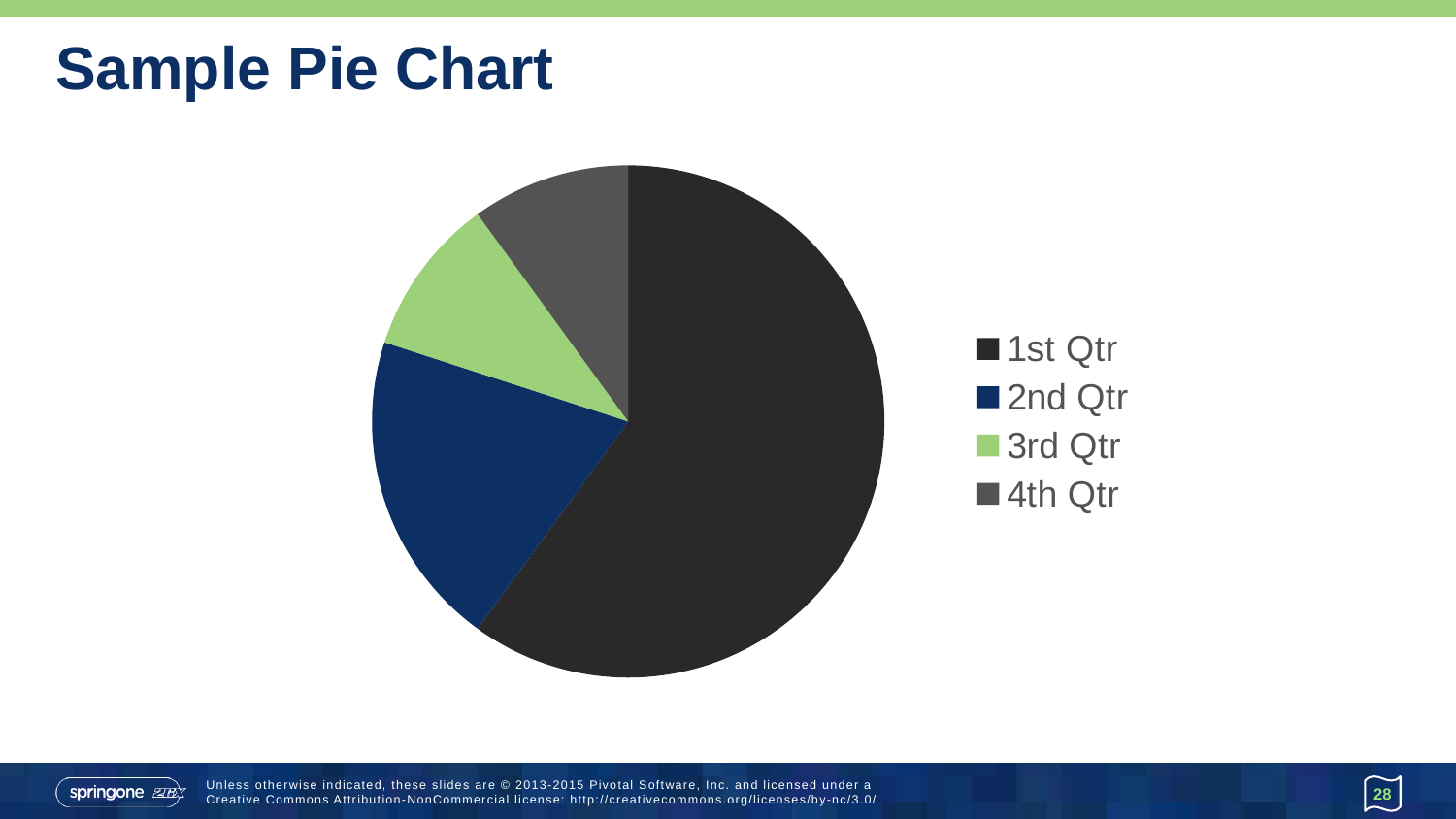

# Sample Pie Chart

### Chart

| Category | Sales |
|---|---|
| 1st Qtr | 60.0 |
| 2nd Qtr | 20.0 |
| 3rd Qtr | 10.0 |
| 4th Qtr | 10.0 |
28